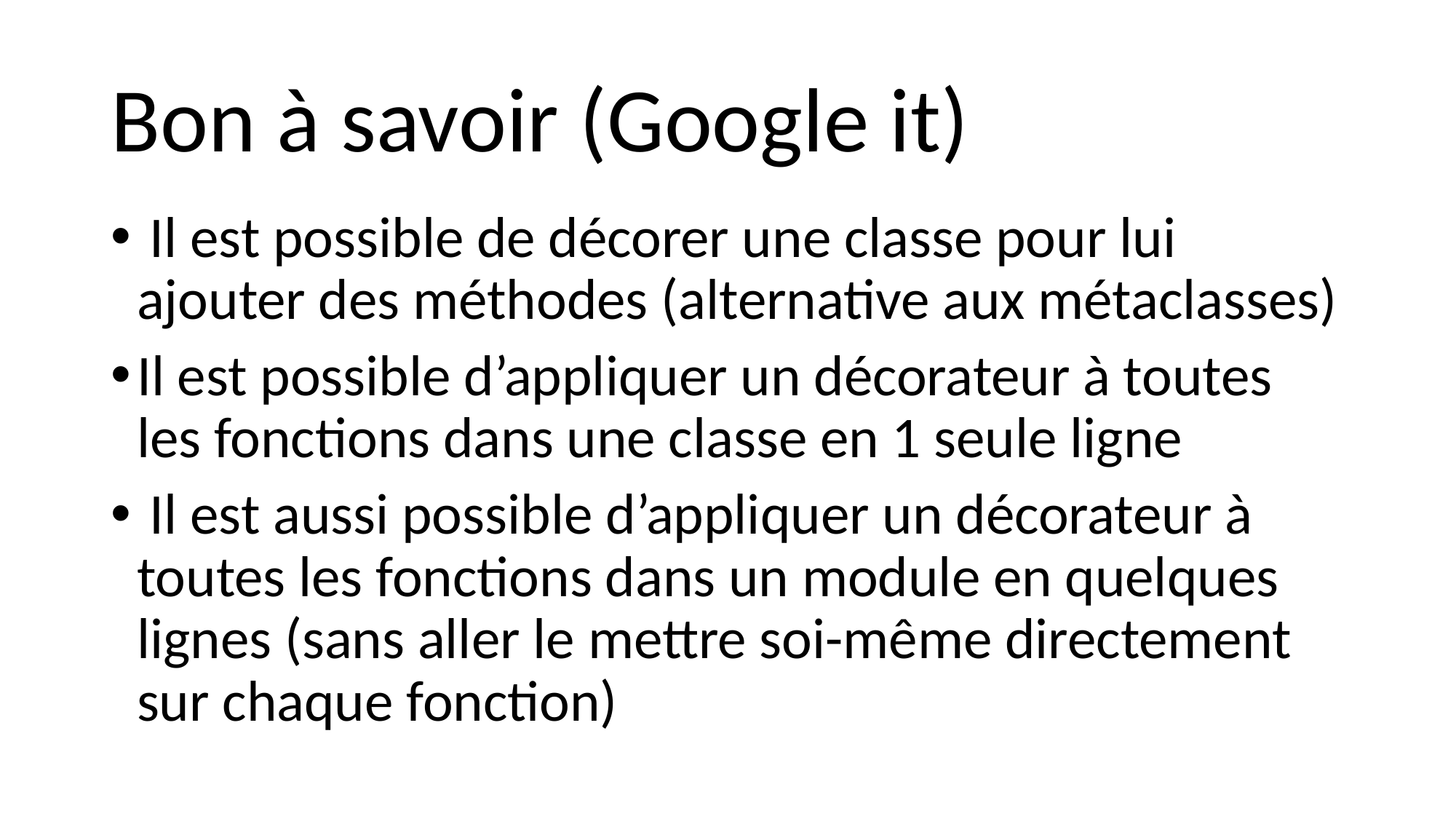

# Bon à savoir (Google it)
 Il est possible de décorer une classe pour lui ajouter des méthodes (alternative aux métaclasses)
Il est possible d’appliquer un décorateur à toutes les fonctions dans une classe en 1 seule ligne
 Il est aussi possible d’appliquer un décorateur à toutes les fonctions dans un module en quelques lignes (sans aller le mettre soi-même directement sur chaque fonction)